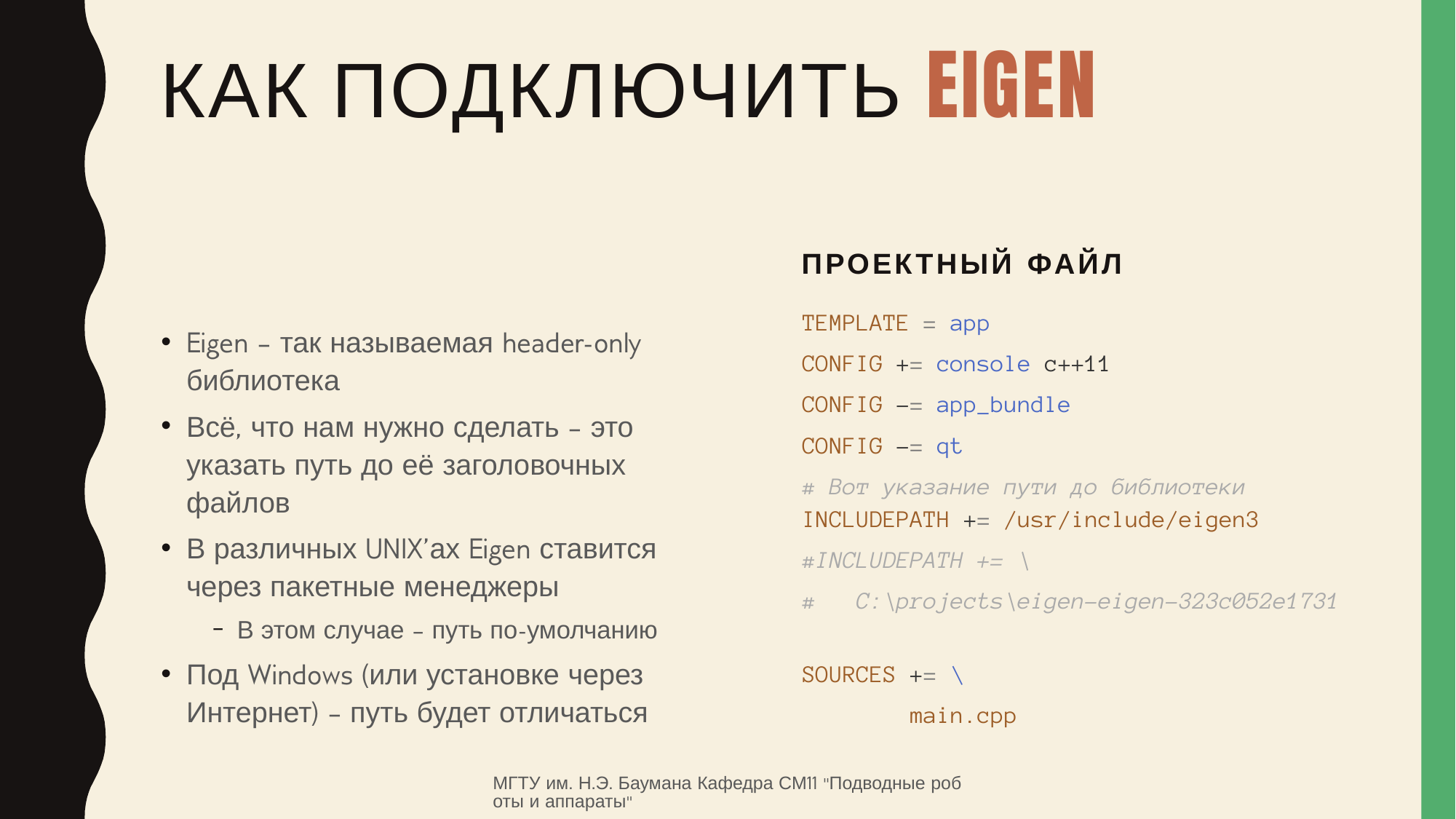

# Как подключить eigen

Проектный файл
TEMPLATE = app
CONFIG += console c++11
CONFIG -= app_bundle
CONFIG -= qt
# Вот указание пути до библиотеки INCLUDEPATH += /usr/include/eigen3
#INCLUDEPATH += \
#   C:\projects\eigen-eigen-323c052e1731
SOURCES += \
        main.cpp
Eigen – так называемая header-only библиотека
Всё, что нам нужно сделать – это указать путь до её заголовочных файлов
В различных UNIX’ах Eigen ставится через пакетные менеджеры
В этом случае – путь по-умолчанию
Под Windows (или установке через  Интернет) – путь будет отличаться

МГТУ им. Н.Э. Баумана Кафедра СМ11 "Подводные роботы и аппараты"